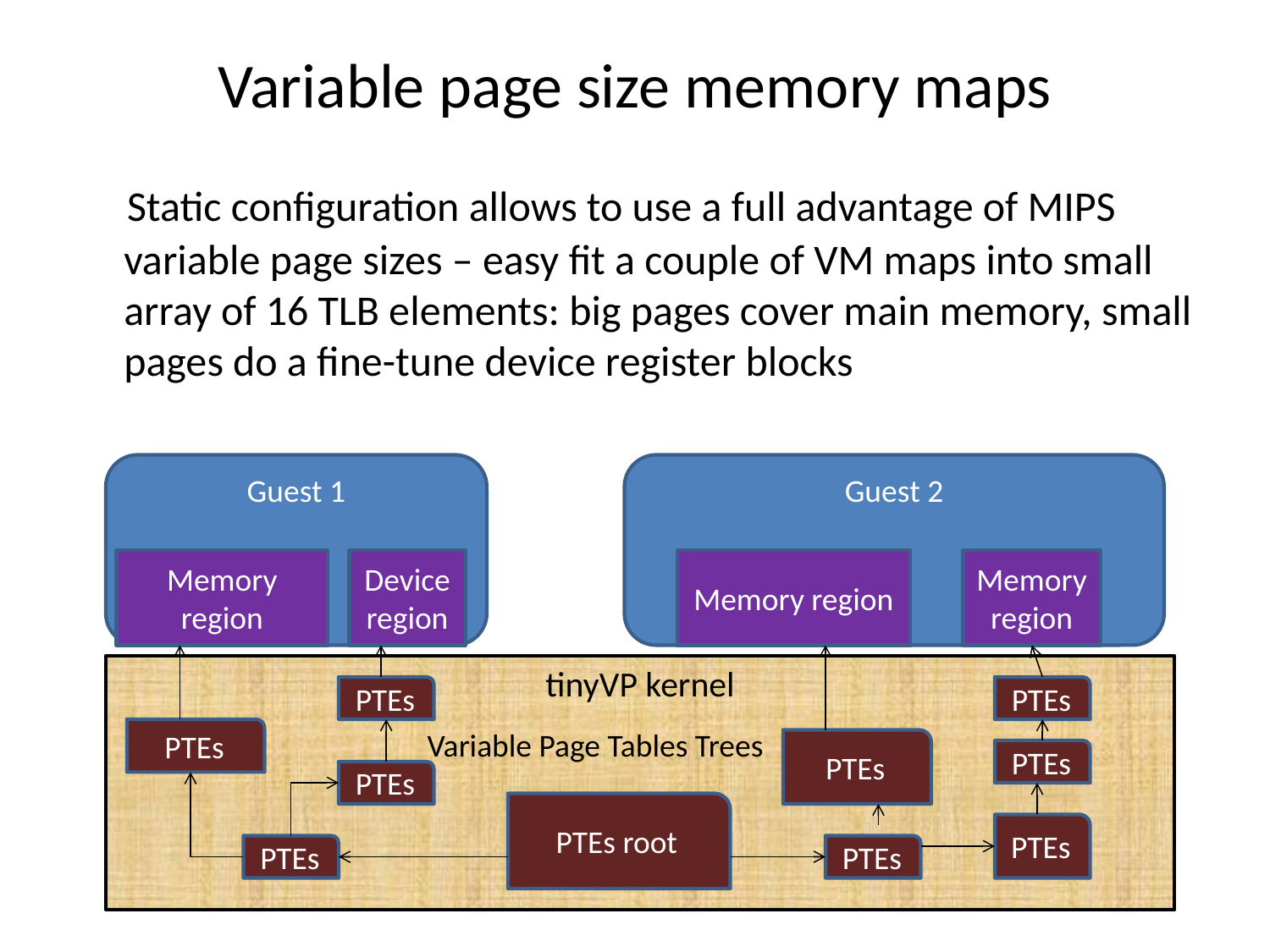

# Variable page size memory maps
    Static configuration allows to use a full advantage of MIPS variable page sizes – easy fit a couple of VM maps into small array of 16 TLB elements: big pages cover main memory, small pages do a fine-tune device register blocks
Guest 1
Guest 2
Memory region
Device region
Memory region
Memory region
tinyVP kernel
PTEs
PTEs
PTEs
Variable Page Tables Trees
PTEs
PTEs
PTEs
PTEs root
PTEs
PTEs
PTEs